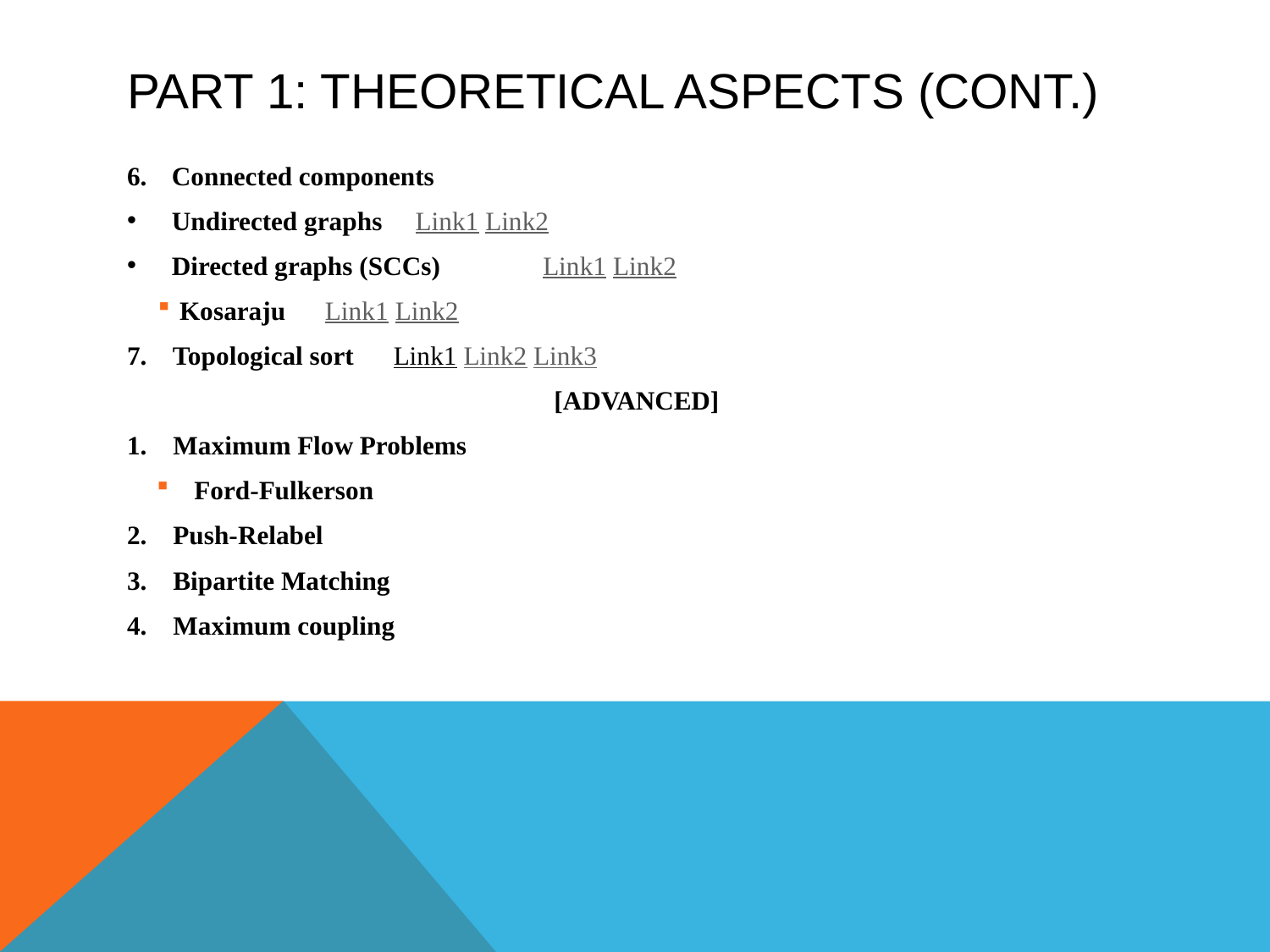

# Part 1: Theoretical Aspects (cont.)
Connected components
Undirected graphs     Link1 Link2
Directed graphs (SCCs)	  Link1 Link2
Kosaraju      Link1 Link2
7.    Topological sort      Link1 Link2 Link3
[ADVANCED]
1.    Maximum Flow Problems
Ford-Fulkerson
2.    Push-Relabel
3.    Bipartite Matching
4.    Maximum coupling